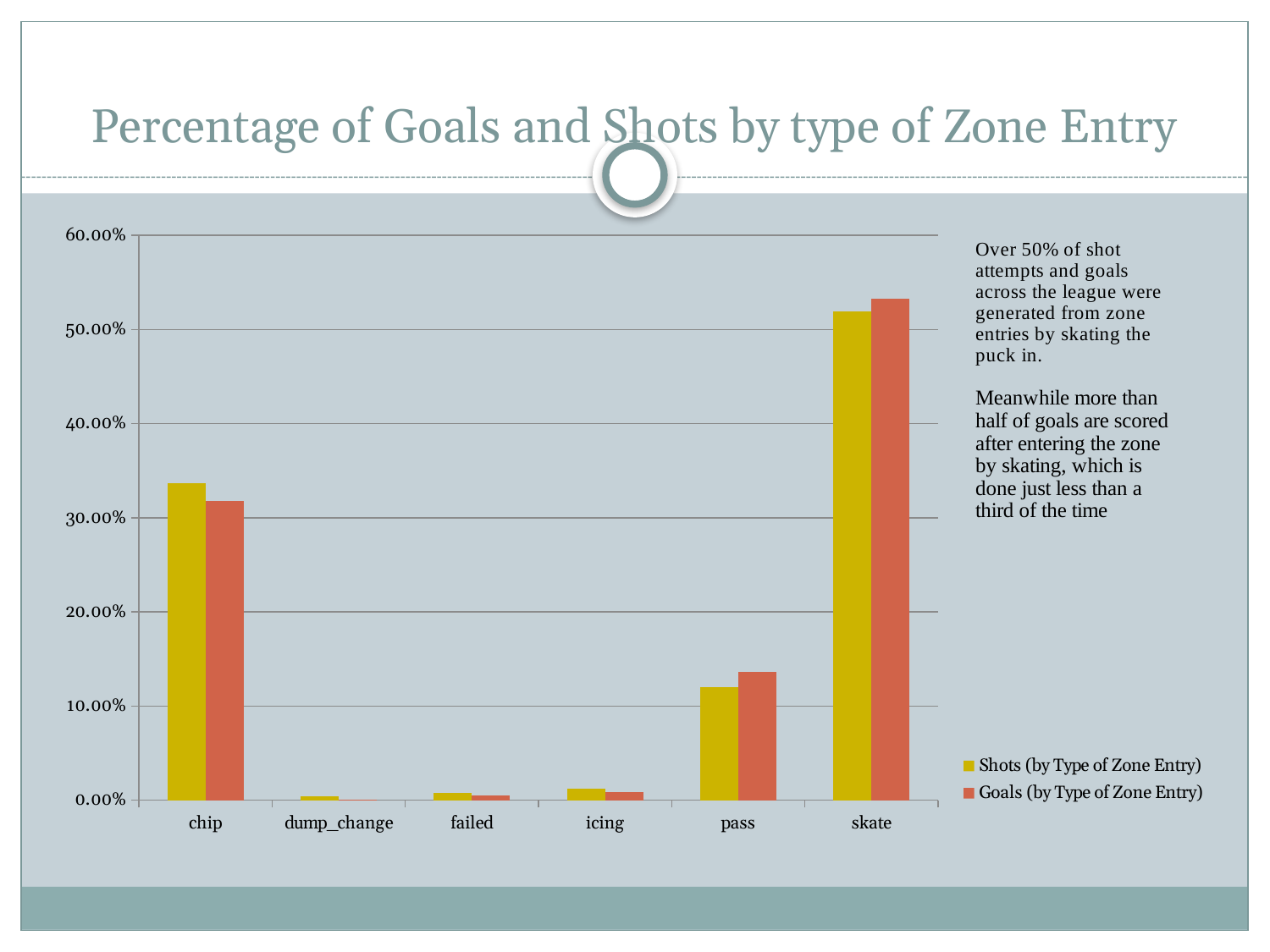

# Percentage of Goals and Shots by type of Zone Entry

### Chart

| Category | Goals (by Type of Zone Entry) |  |
|---|---|---|
| chip | 0.317722681359045 | 0.3367457382520069 |
| dump_change | 0.0009182736455463728 | 0.004194101199603139 |
| failed | 0.004591368227731864 | 0.0073058537025344995 |
| icing | 0.008264462809917356 | 0.011815639938666907 |
| pass | 0.13590449954086317 | 0.12032109678001263 |
| skate | 0.5325987144168962 | 0.5195724722648146 |